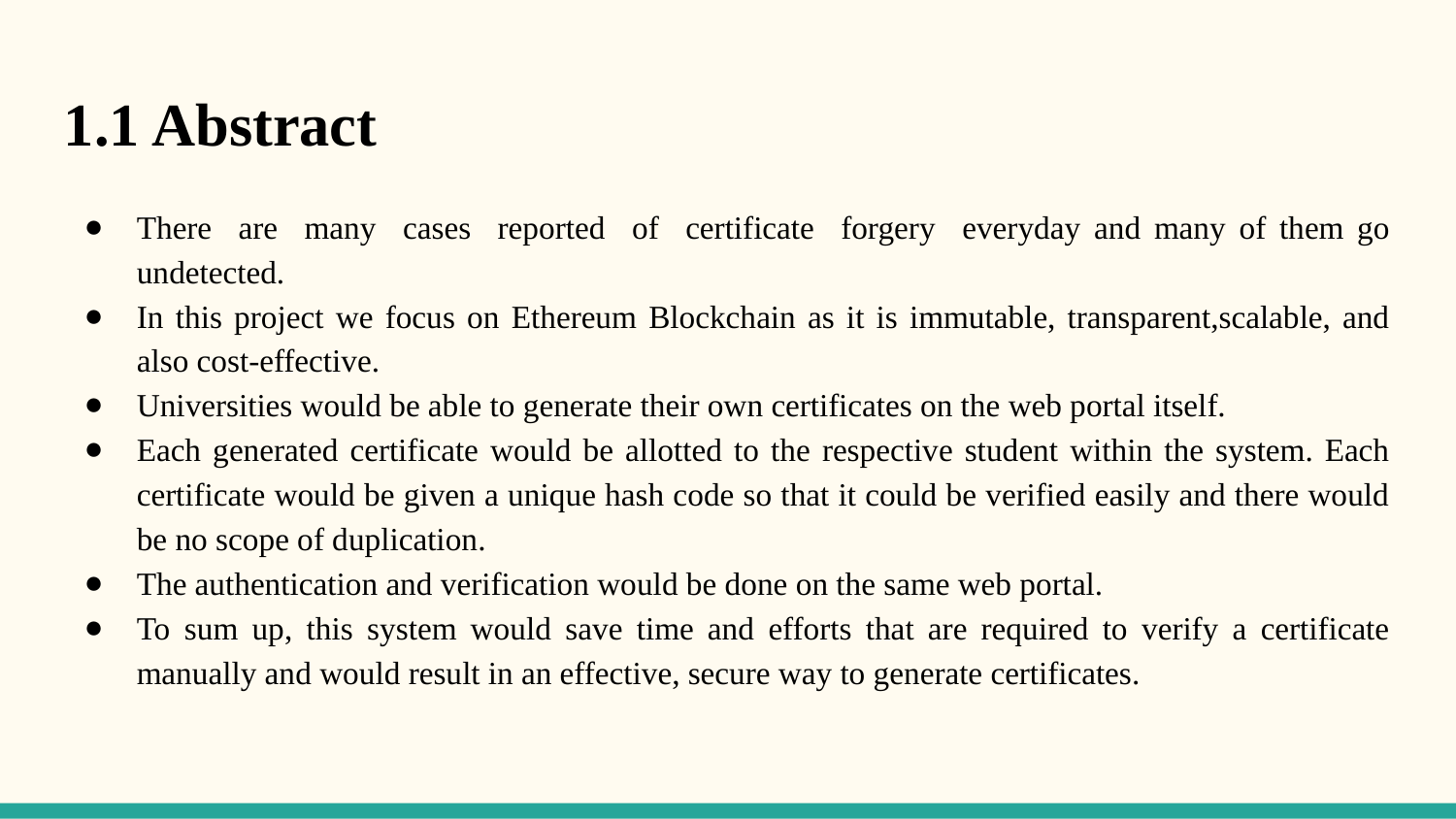

1.1 Abstract
There  are  many  cases  reported  of  certificate  forgery  everyday and many of them go undetected.
In this project we focus on Ethereum Blockchain as it is immutable, transparent,scalable, and also cost-effective.
Universities would be able to generate their own certificates on the web portal itself.
Each generated certificate would be allotted to the respective student within the system. Each certificate would be given a unique hash code so that it could be verified easily and there would be no scope of duplication.
The authentication and verification would be done on the same web portal.
To sum up, this system would save time and efforts that are required to verify a certificate manually and would result in an effective, secure way to generate certificates.